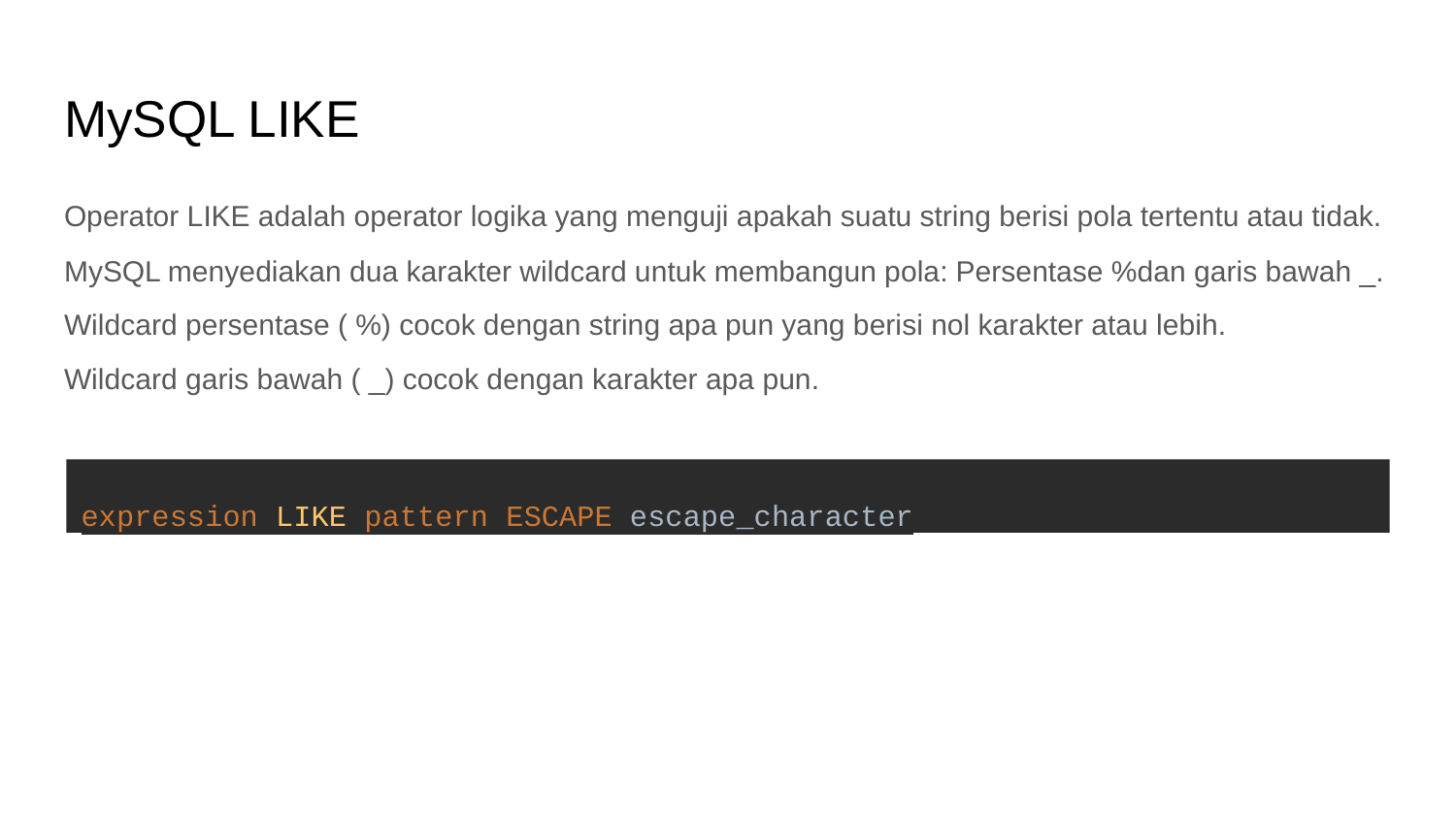

# MySQL LIKE
Operator LIKE adalah operator logika yang menguji apakah suatu string berisi pola tertentu atau tidak.
MySQL menyediakan dua karakter wildcard untuk membangun pola: Persentase %dan garis bawah _.
Wildcard persentase ( %) cocok dengan string apa pun yang berisi nol karakter atau lebih.
Wildcard garis bawah ( _) cocok dengan karakter apa pun.
expression LIKE pattern ESCAPE escape_character